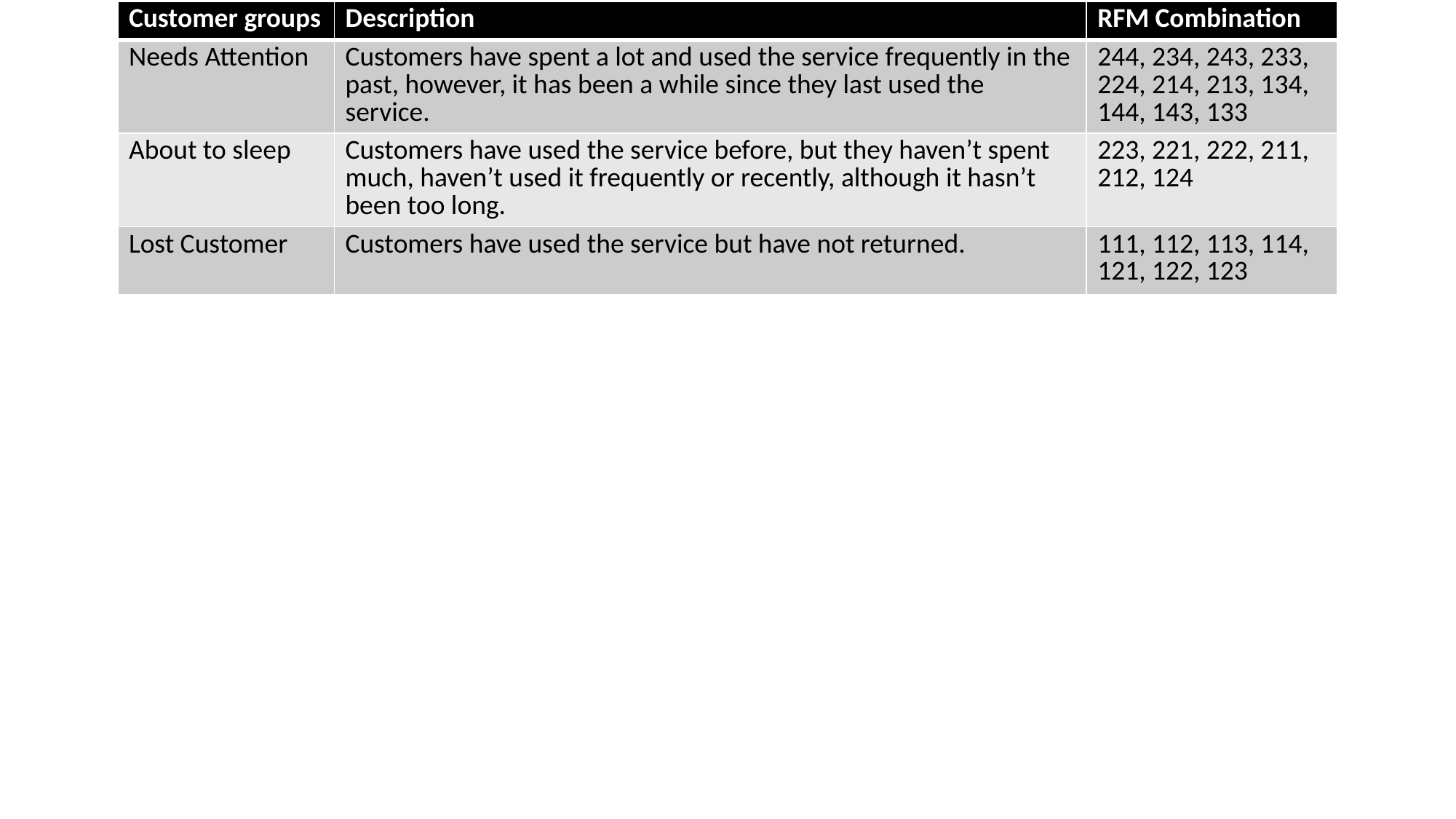

| Customer groups | Description | RFM Combination |
| --- | --- | --- |
| Needs Attention | Customers have spent a lot and used the service frequently in the past, however, it has been a while since they last used the service. | 244, 234, 243, 233, 224, 214, 213, 134, 144, 143, 133 |
| About to sleep | Customers have used the service before, but they haven’t spent much, haven’t used it frequently or recently, although it hasn’t been too long. | 223, 221, 222, 211, 212, 124 |
| Lost Customer | Customers have used the service but have not returned. | 111, 112, 113, 114, 121, 122, 123 |